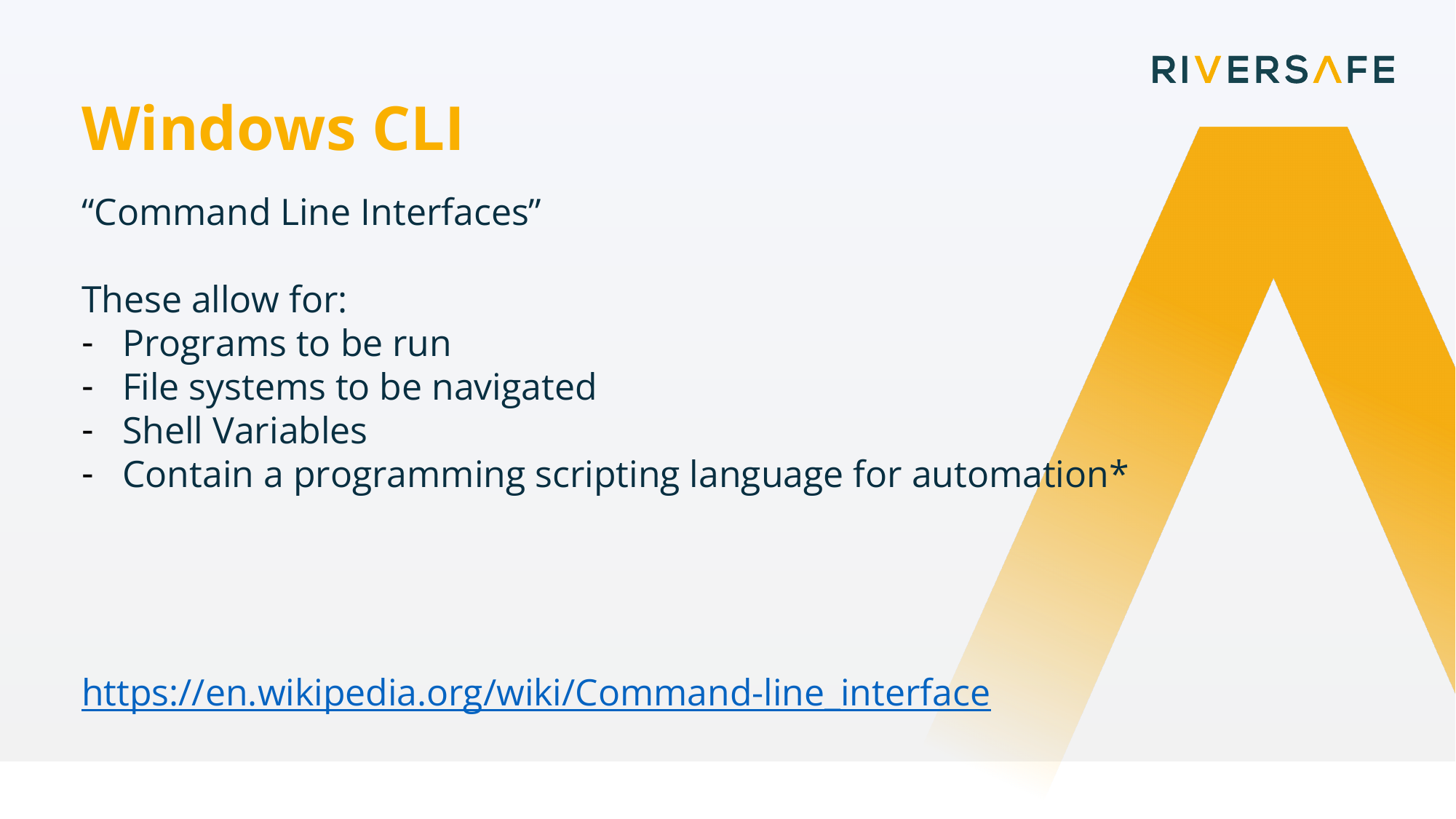

Windows CLI
“Command Line Interfaces”
These allow for:
Programs to be run
File systems to be navigated
Shell Variables
Contain a programming scripting language for automation*

https://en.wikipedia.org/wiki/Command-line_interface